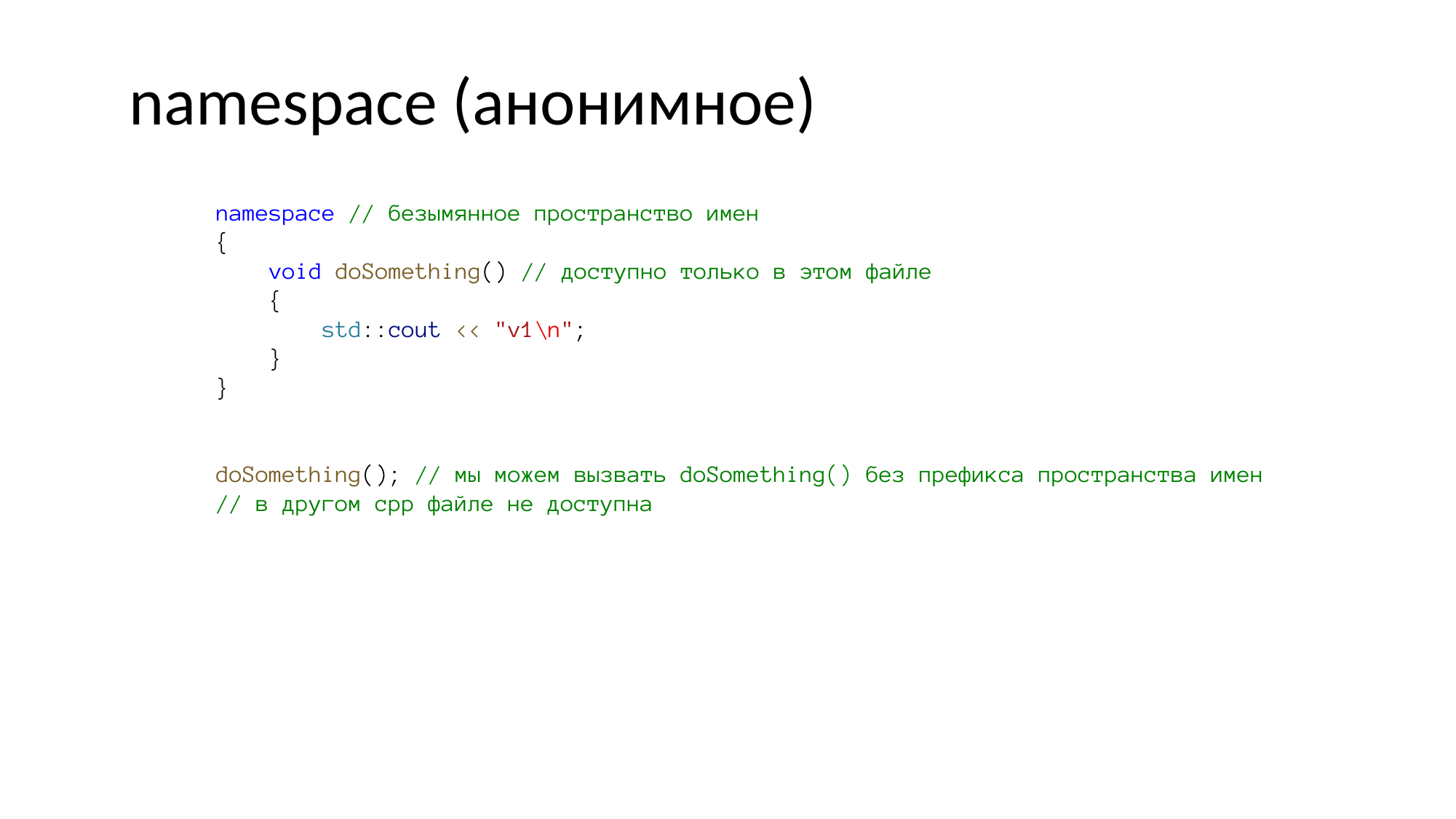

namespace (анонимное)
namespace // безымянное пространство имен
{
    void doSomething() // доступно только в этом файле
    {
        std::cout << "v1\n";
    }
}

doSomething(); // мы можем вызвать doSomething() без префикса пространства имен
// в другом cpp файле не доступна